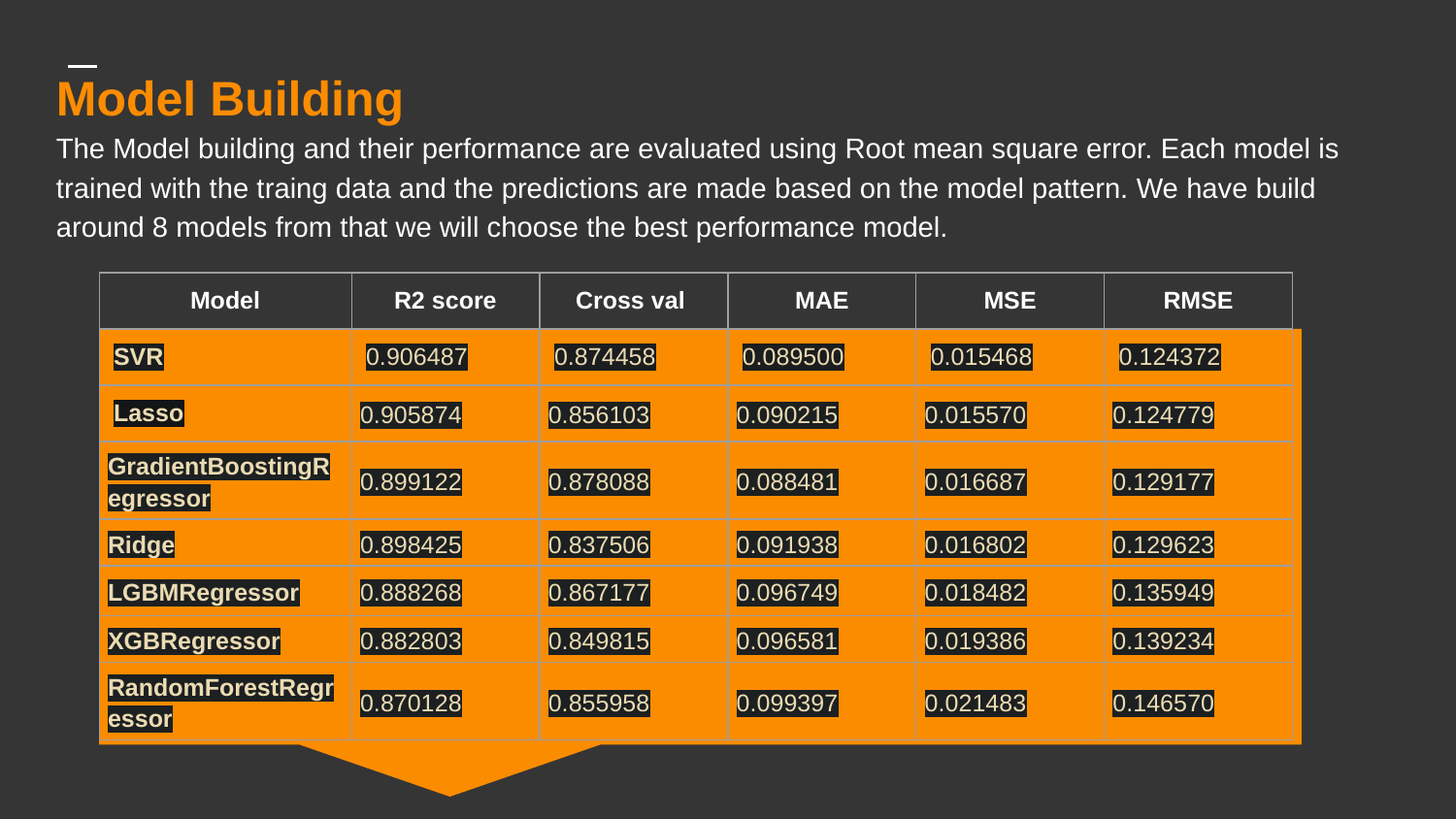

# Model Building
The Model building and their performance are evaluated using Root mean square error. Each model is trained with the traing data and the predictions are made based on the model pattern. We have build around 8 models from that we will choose the best performance model.
| Model | R2 score | Cross val | MAE | MSE | RMSE |
| --- | --- | --- | --- | --- | --- |
| SVR | 0.906487 | 0.874458 | 0.089500 | 0.015468 | 0.124372 |
| Lasso | 0.905874 | 0.856103 | 0.090215 | 0.015570 | 0.124779 |
| GradientBoostingRegressor | 0.899122 | 0.878088 | 0.088481 | 0.016687 | 0.129177 |
| Ridge | 0.898425 | 0.837506 | 0.091938 | 0.016802 | 0.129623 |
| LGBMRegressor | 0.888268 | 0.867177 | 0.096749 | 0.018482 | 0.135949 |
| XGBRegressor | 0.882803 | 0.849815 | 0.096581 | 0.019386 | 0.139234 |
| RandomForestRegressor | 0.870128 | 0.855958 | 0.099397 | 0.021483 | 0.146570 |